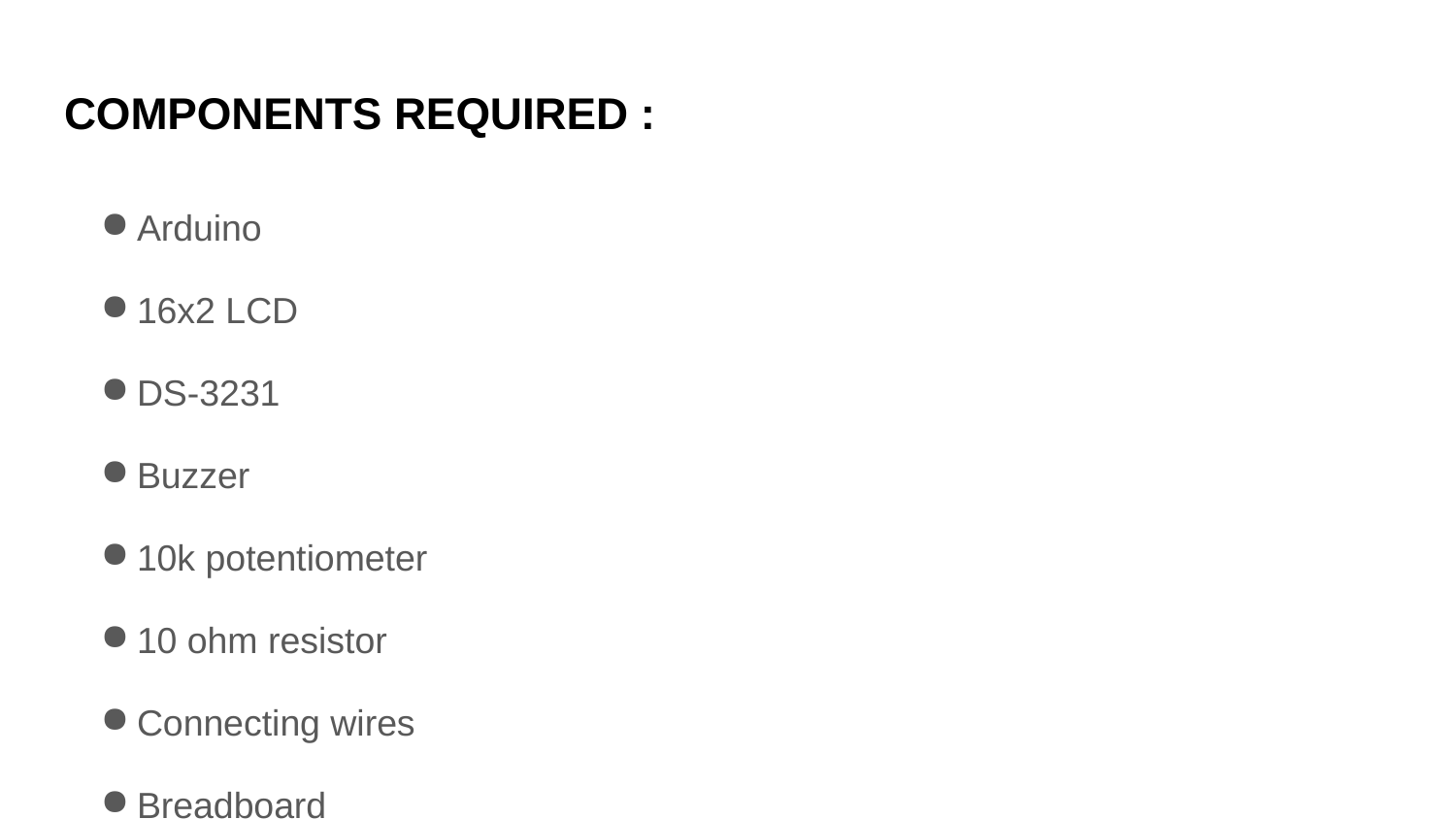

# COMPONENTS REQUIRED :
Arduino
16x2 LCD
DS-3231
Buzzer
10k potentiometer
10 ohm resistor
Connecting wires
Breadboard